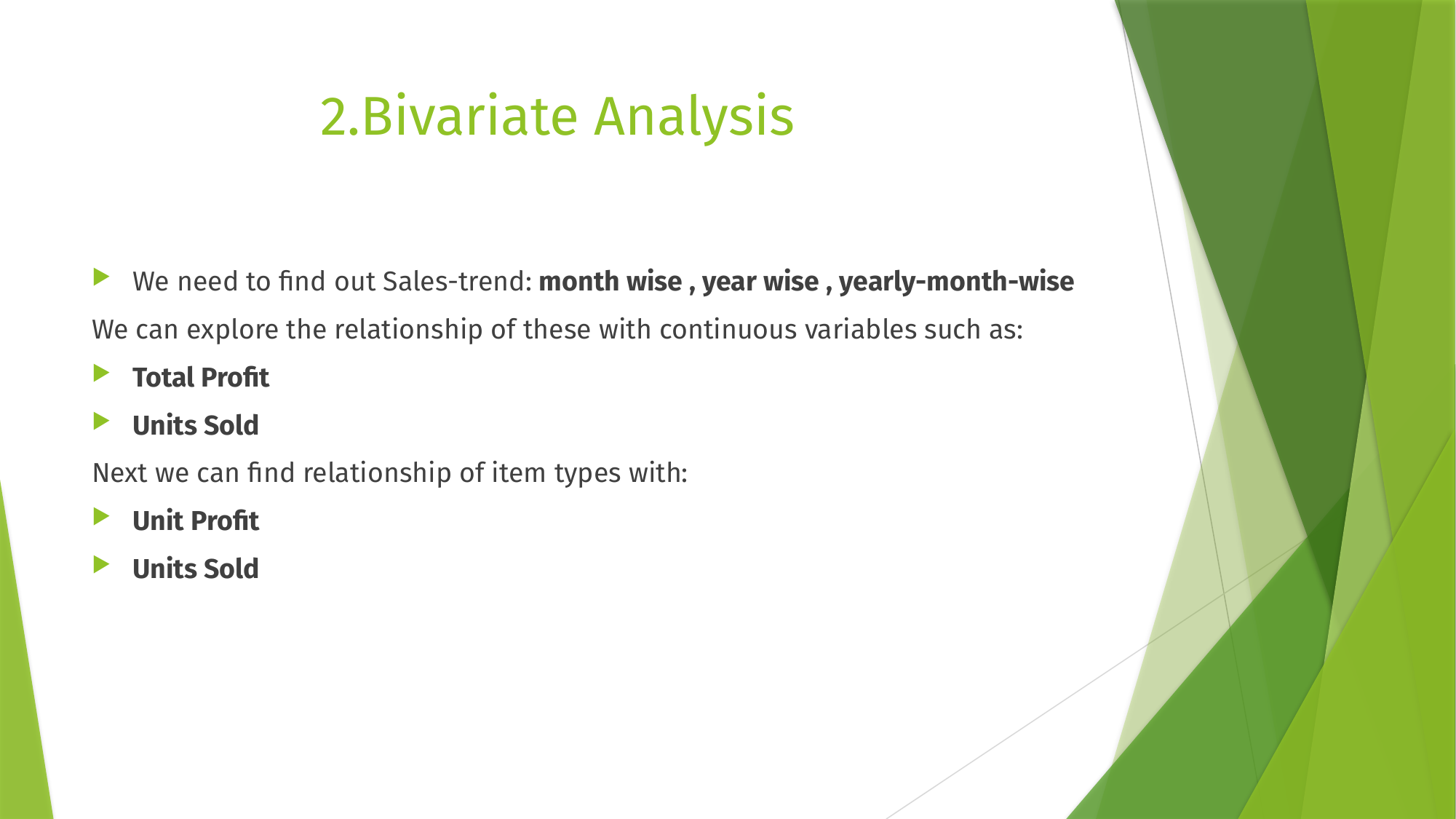

# 2.Bivariate Analysis
We need to find out Sales-trend: month wise , year wise , yearly-month-wise
We can explore the relationship of these with continuous variables such as:
Total Profit
Units Sold
Next we can find relationship of item types with:
Unit Profit
Units Sold